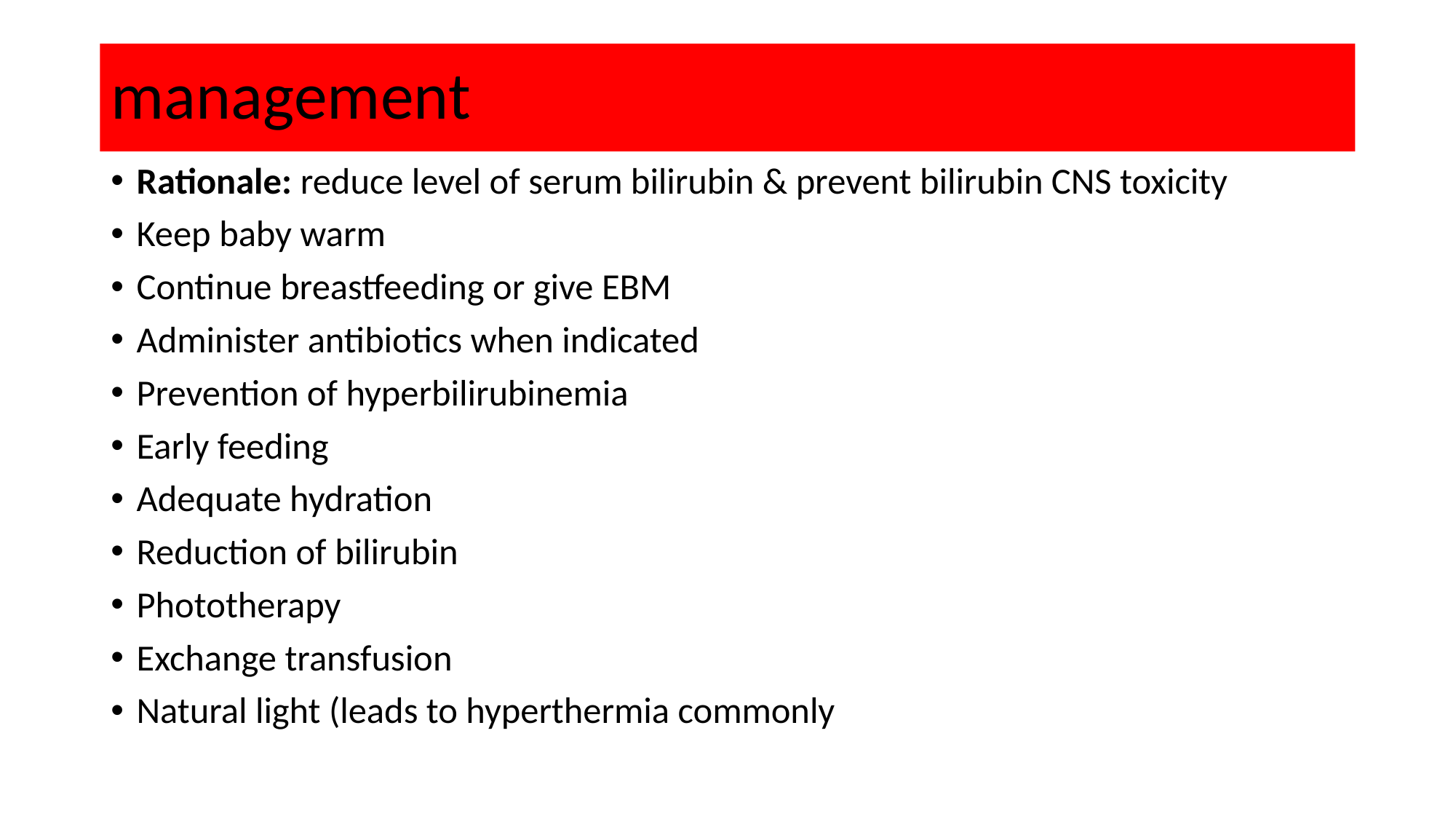

# management
Rationale: reduce level of serum bilirubin & prevent bilirubin CNS toxicity
Keep baby warm
Continue breastfeeding or give EBM
Administer antibiotics when indicated
Prevention of hyperbilirubinemia
Early feeding
Adequate hydration
Reduction of bilirubin
Phototherapy
Exchange transfusion
Natural light (leads to hyperthermia commonly